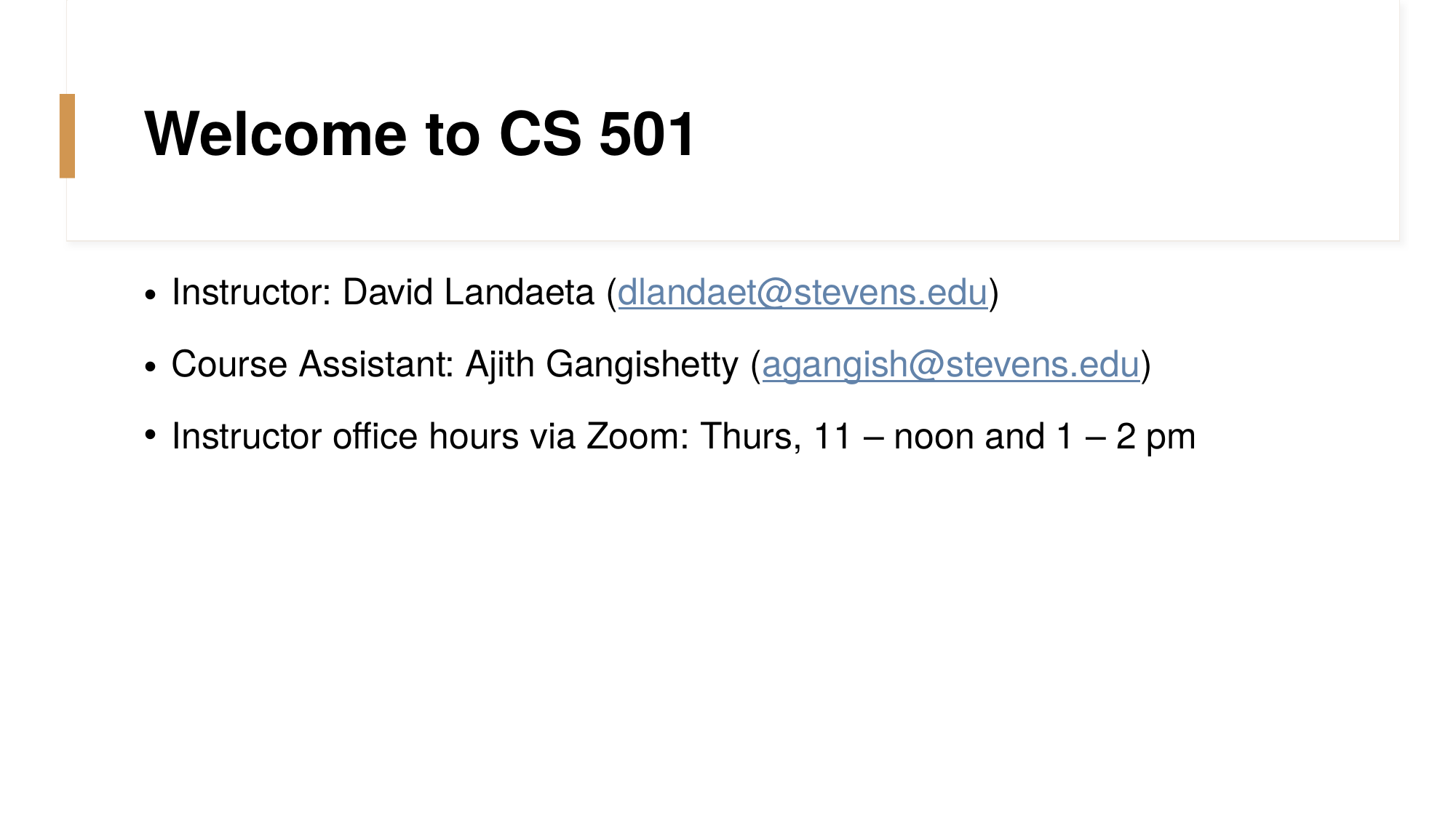

# Welcome to CS 501
Instructor: David Landaeta (dlandaet@stevens.edu)
Course Assistant: Ajith Gangishetty (agangish@stevens.edu)
Instructor office hours via Zoom: Thurs, 11 – noon and 1 – 2 pm